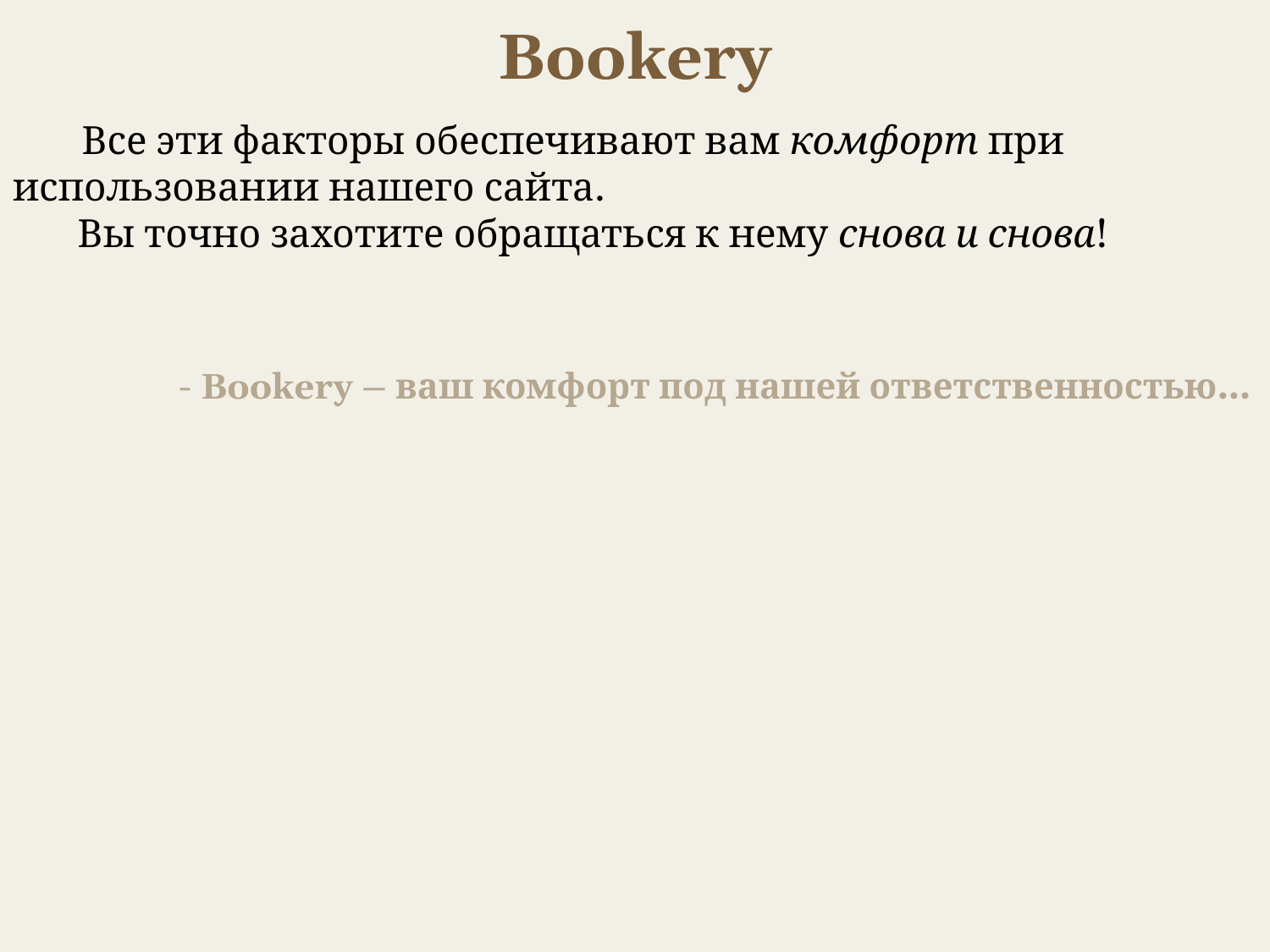

Bookery
        Все эти факторы обеспечивают вам комфорт при использовании нашего сайта.
       Вы точно захотите обращаться к нему снова и снова!
- Bookery – ваш комфорт под нашей ответственностью…